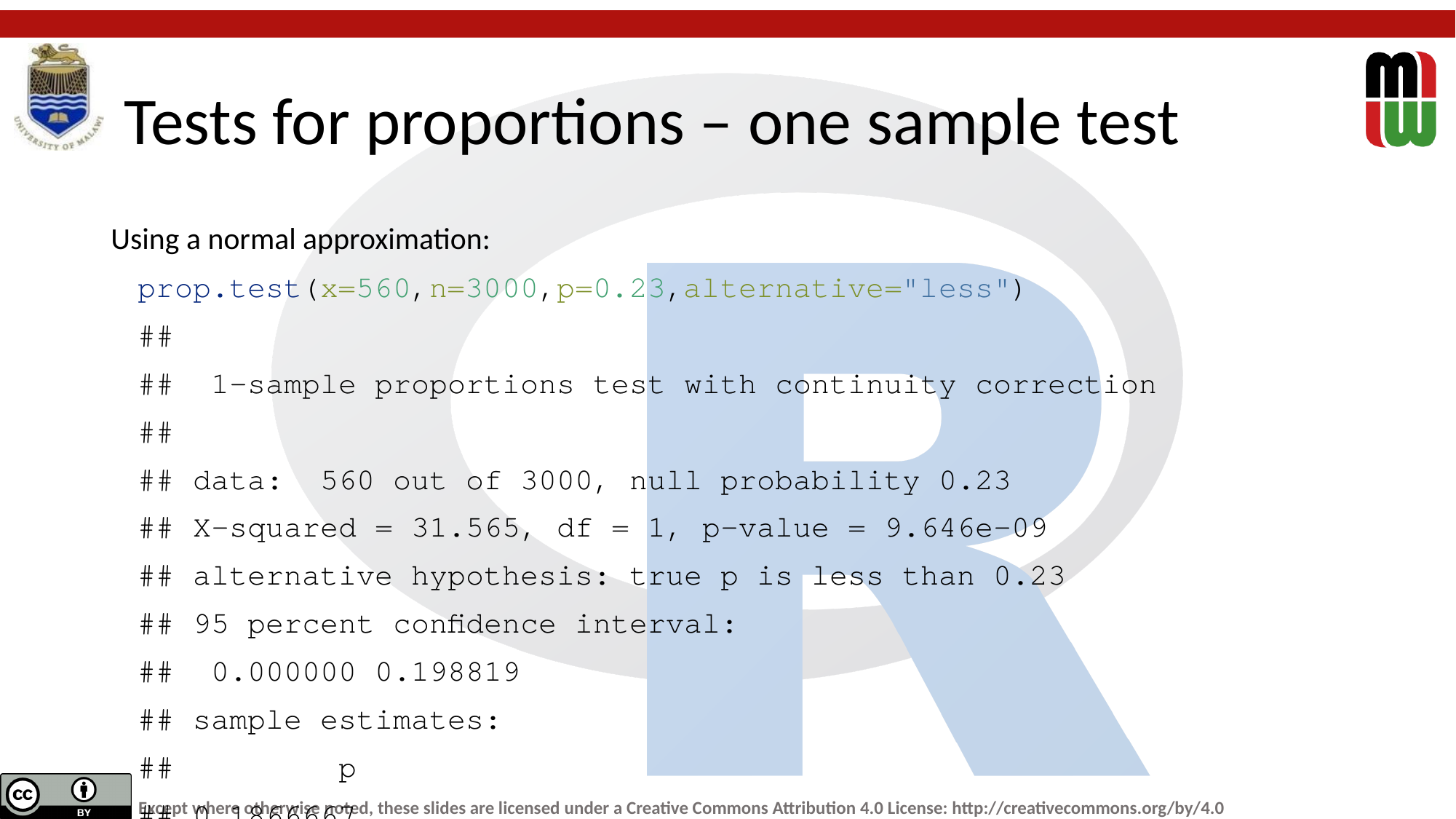

# Tests for proportions – one sample test
Using a normal approximation:
prop.test(x=560,n=3000,p=0.23,alternative="less")
##
##  1-sample proportions test with continuity correction
##
## data:  560 out of 3000, null probability 0.23
## X-squared = 31.565, df = 1, p-value = 9.646e-09
## alternative hypothesis: true p is less than 0.23
## 95 percent confidence interval:
##  0.000000 0.198819
## sample estimates:
##         p
## 0.1866667
Using an exact binomial test:
binom.test(x=560,n=3000,p=0.23,alternative="less")
##
##  Exact binomial test
##
## data:  560 and 3000
## number of successes = 560, number of trials = 3000, p-value = 4.454e-09
## alternative hypothesis: true probability of success is less than 0.23
## 95 percent confidence interval:
##  0.0000000 0.1987593
## sample estimates:
## probability of success
##              0.1866667
pbinom(560,size=3000,prob=0.23) # manual computation of the p-value
## [1] 4.453593e-09